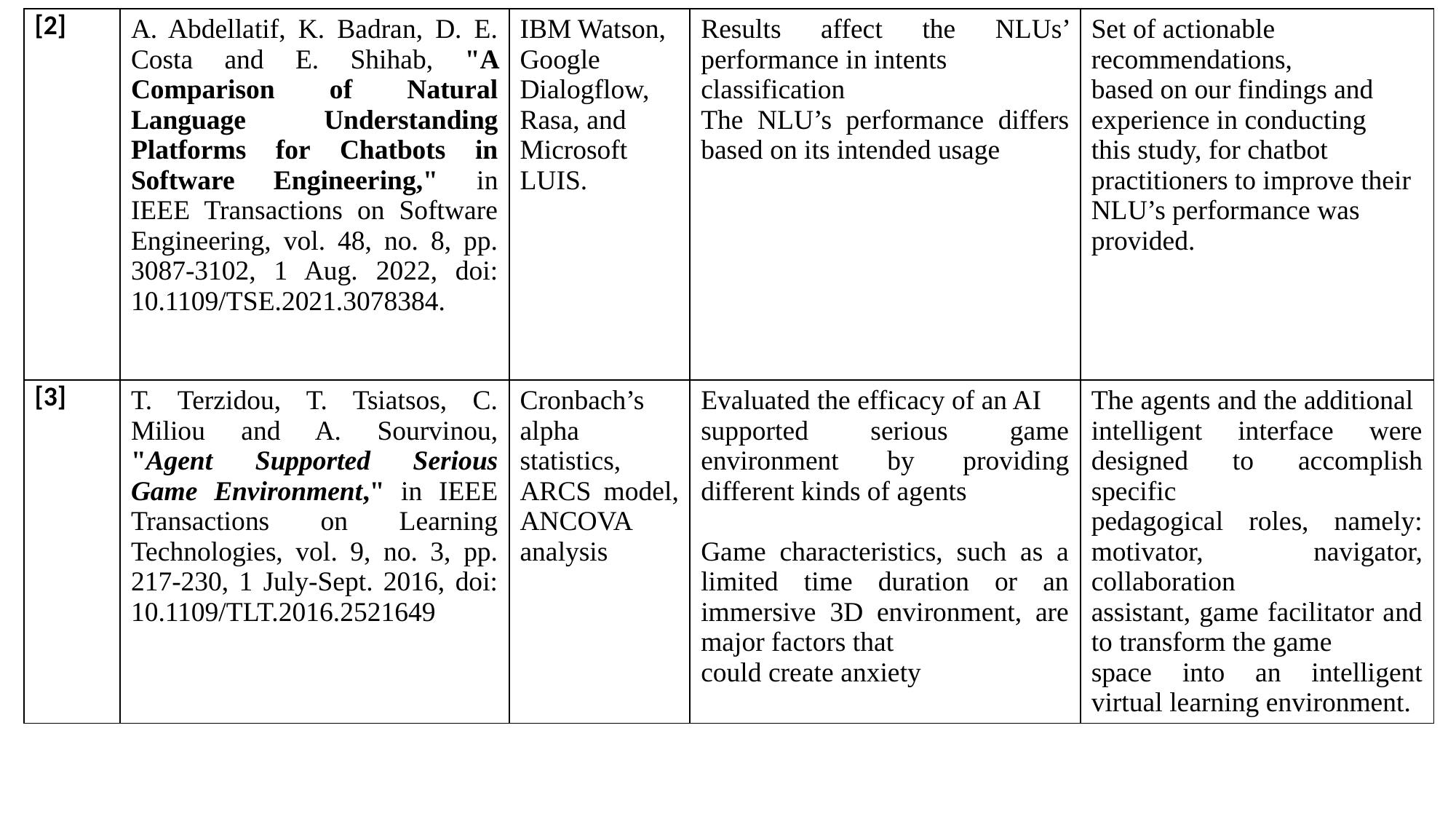

| [2] | A. Abdellatif, K. Badran, D. E. Costa and E. Shihab, "A Comparison of Natural Language Understanding Platforms for Chatbots in Software Engineering," in IEEE Transactions on Software Engineering, vol. 48, no. 8, pp. 3087-3102, 1 Aug. 2022, doi: 10.1109/TSE.2021.3078384. | IBM Watson, Google Dialogflow, Rasa, and Microsoft LUIS. | Results affect the NLUs’ performance in intents classification The NLU’s performance differs based on its intended usage | Set of actionable recommendations, based on our findings and experience in conducting this study, for chatbot practitioners to improve their NLU’s performance was provided. |
| --- | --- | --- | --- | --- |
| [3] | T. Terzidou, T. Tsiatsos, C. Miliou and A. Sourvinou, "Agent Supported Serious Game Environment," in IEEE Transactions on Learning Technologies, vol. 9, no. 3, pp. 217-230, 1 July-Sept. 2016, doi: 10.1109/TLT.2016.2521649 | Cronbach’s alpha statistics, ARCS model, ANCOVA analysis | Evaluated the efficacy of an AI supported serious game environment by providing different kinds of agents Game characteristics, such as a limited time duration or an immersive 3D environment, are major factors that could create anxiety | The agents and the additional intelligent interface were designed to accomplish specific pedagogical roles, namely: motivator, navigator, collaboration assistant, game facilitator and to transform the game space into an intelligent virtual learning environment. |
| --- | --- | --- | --- | --- |